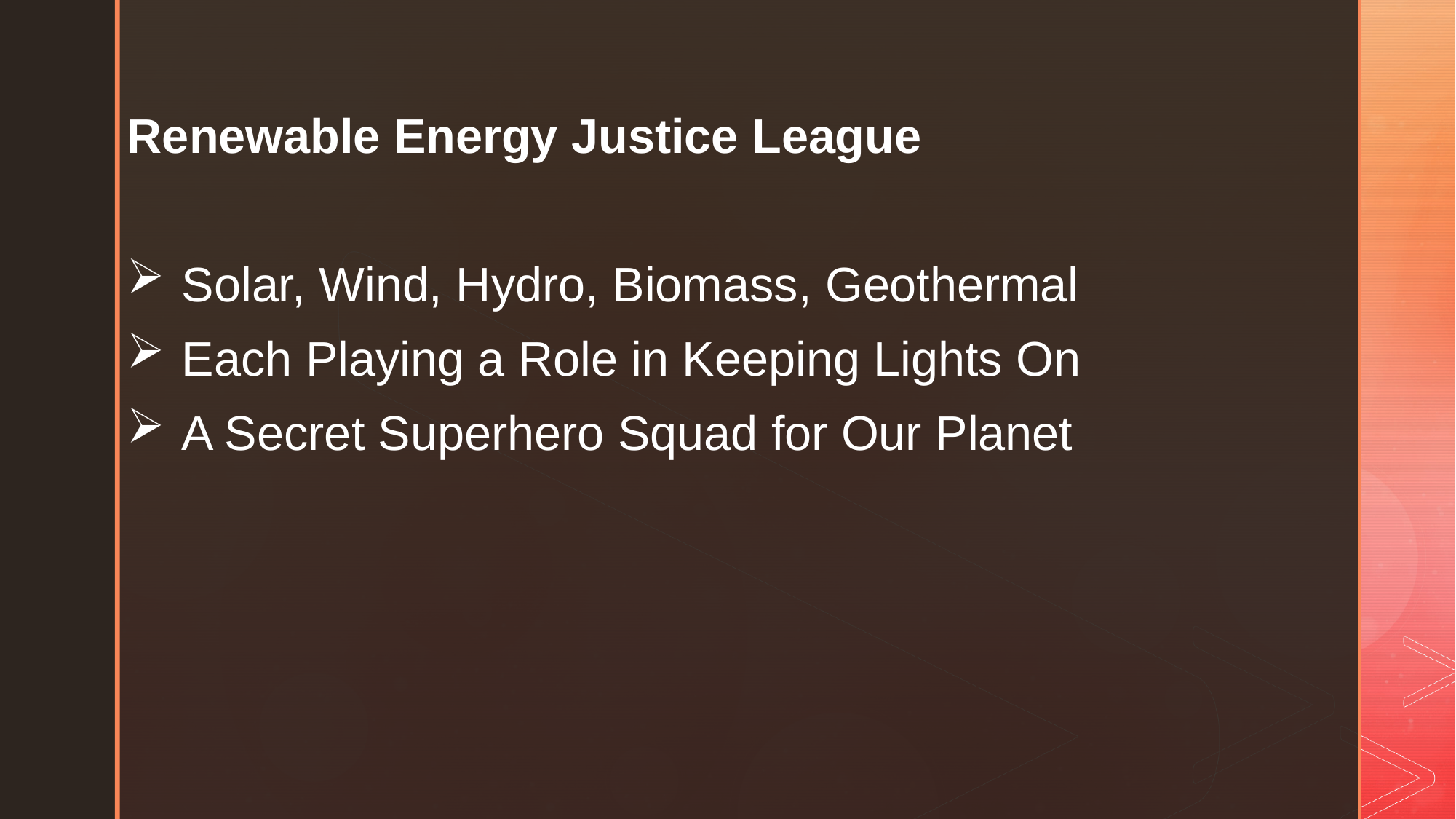

Renewable Energy Justice League

Solar, Wind, Hydro, Biomass, Geothermal
Each Playing a Role in Keeping Lights On
A Secret Superhero Squad for Our Planet